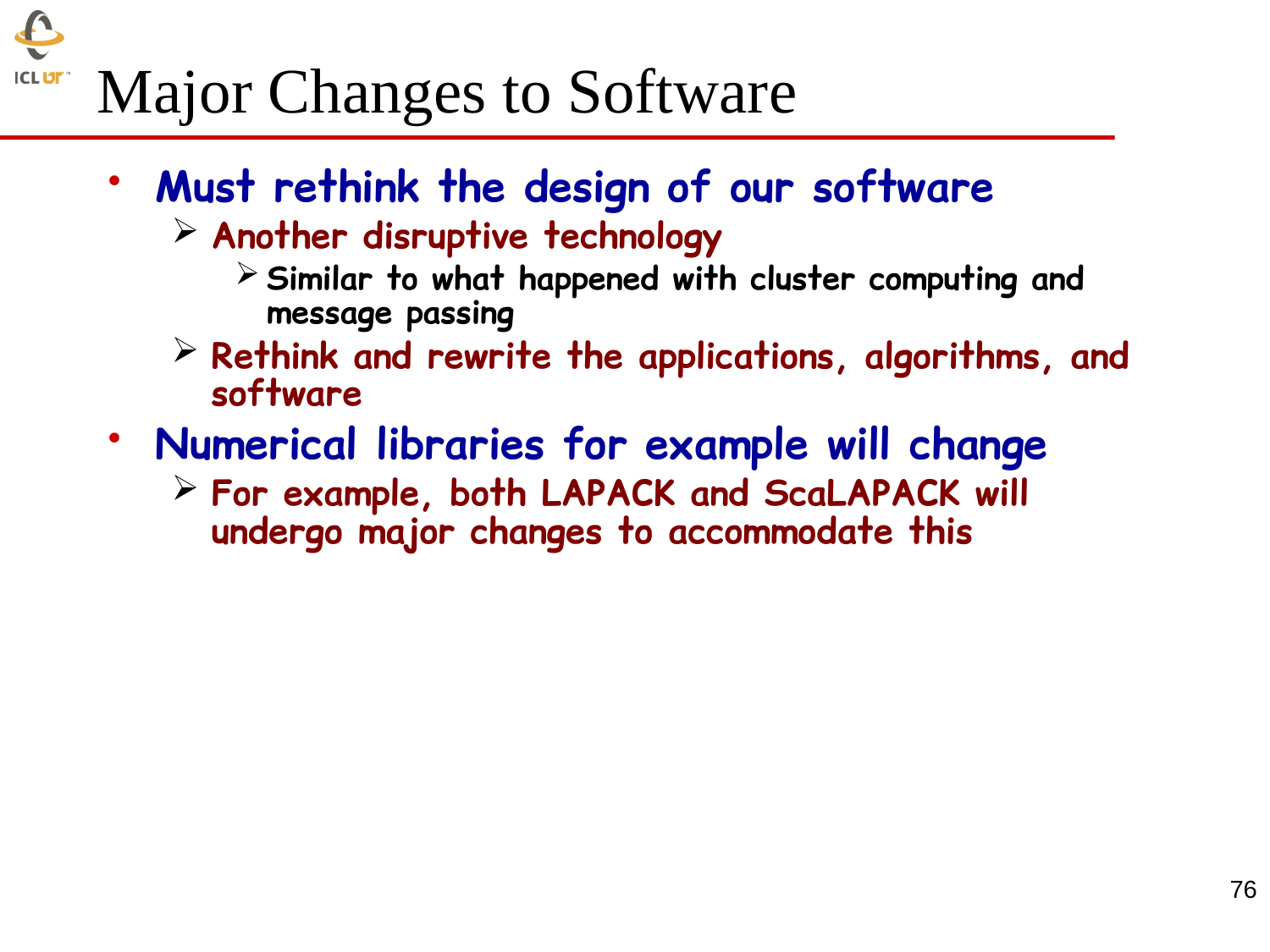

# Major Changes to Software
Must rethink the design of our software
Another disruptive technology
Similar to what happened with cluster computing and message passing
Rethink and rewrite the applications, algorithms, and software
Numerical libraries for example will change
For example, both LAPACK and ScaLAPACK will undergo major changes to accommodate this

76